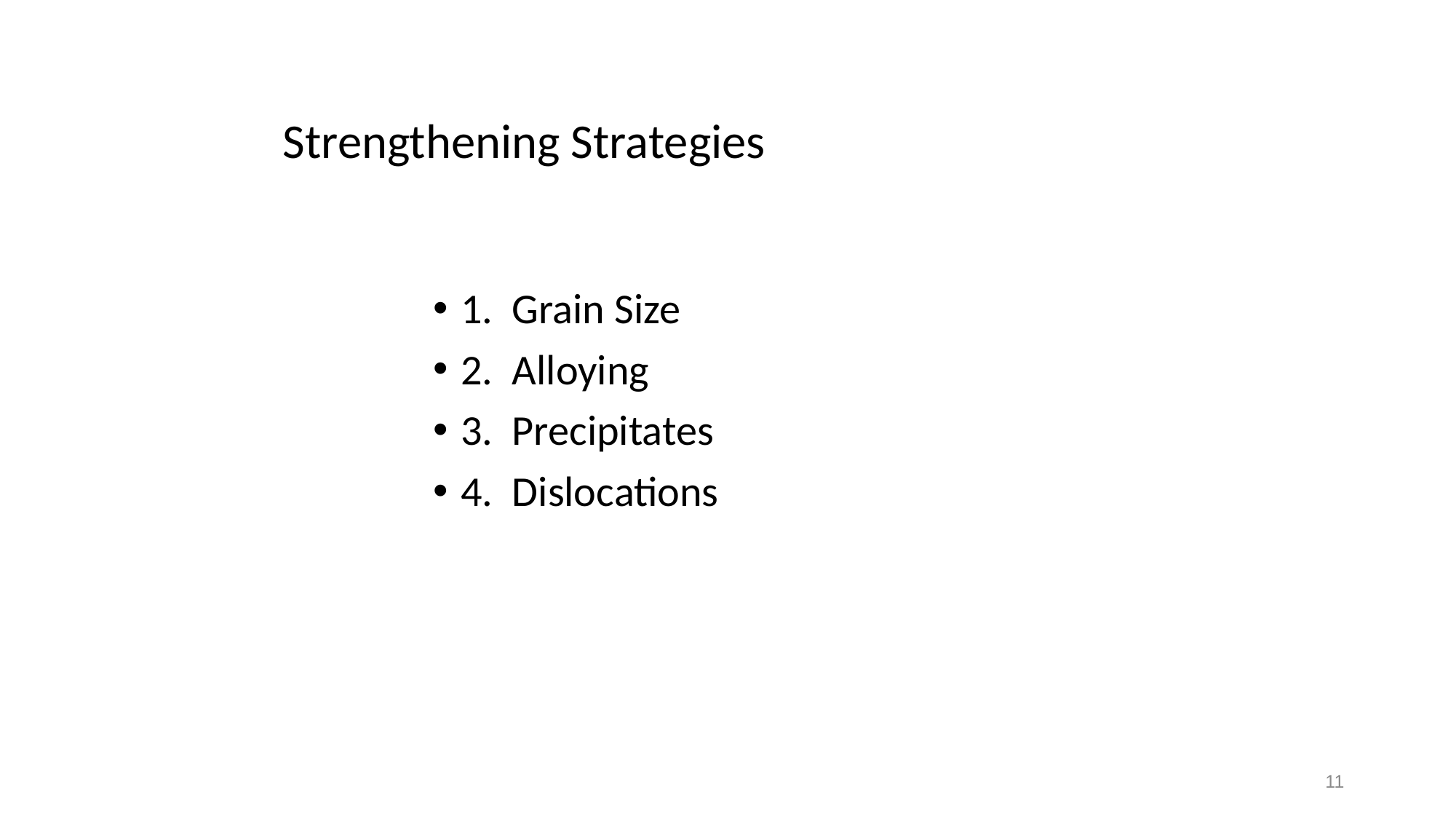

# Strengthening Strategies
1.  Grain Size
2.  Alloying
3.  Precipitates
4.  Dislocations
11